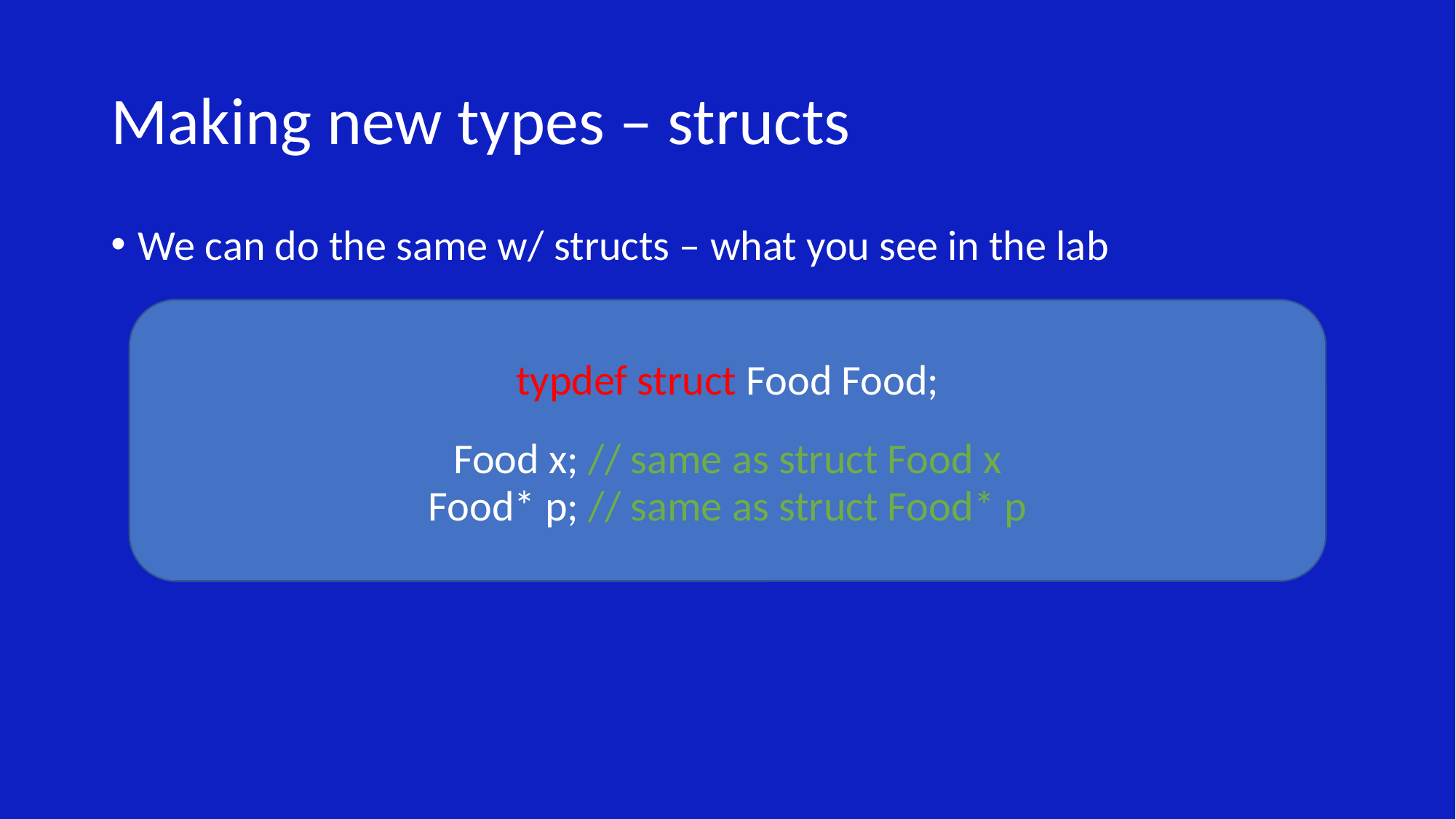

# Making new types – structs
We can do the same w/ structs – what you see in the lab

typdef struct Food Food;
Food x; // same as struct Food x
Food* p; // same as struct Food* p